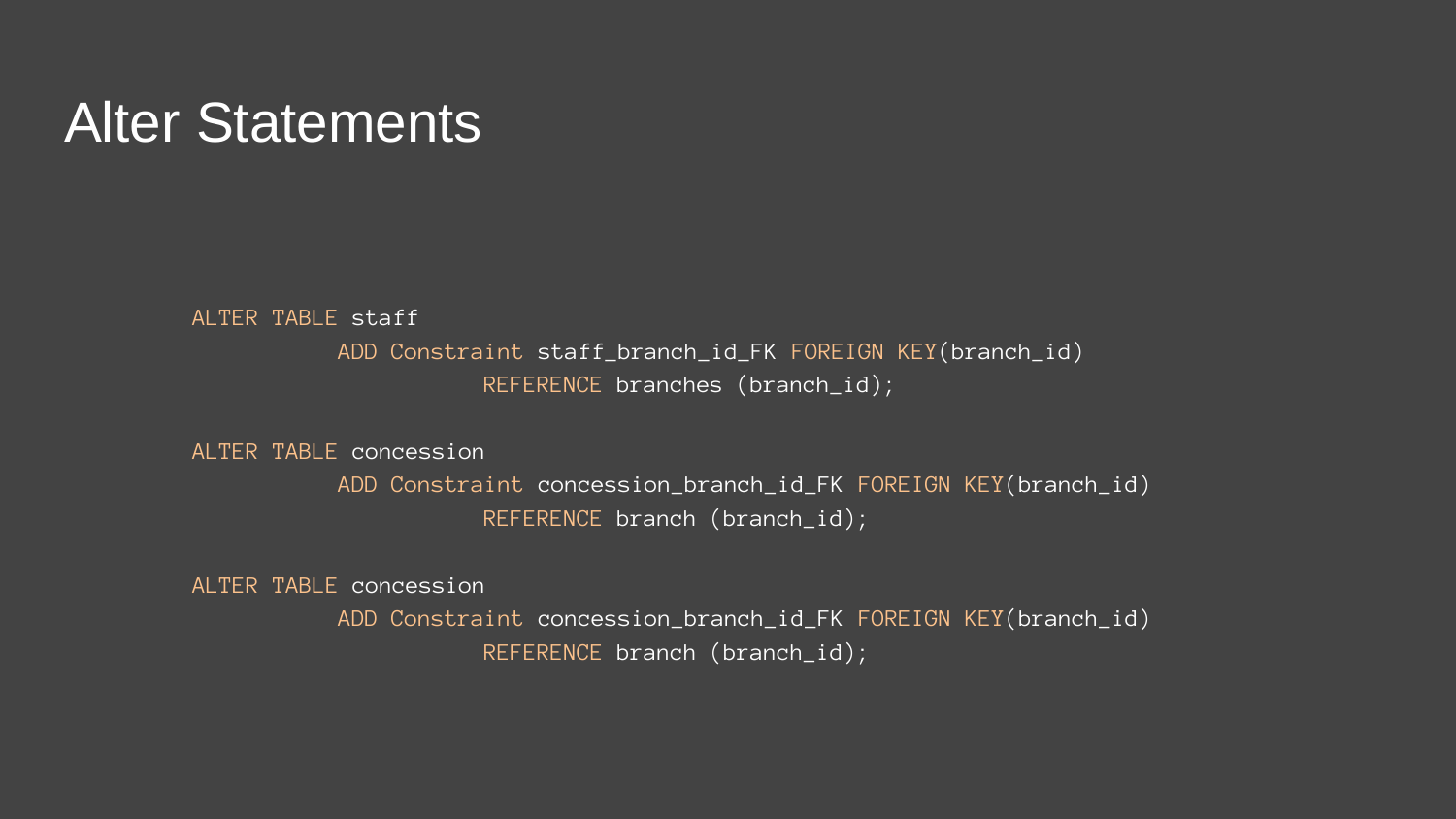

# Alter Statements
ALTER TABLE staff
	ADD Constraint staff_branch_id_FK FOREIGN KEY(branch_id)
		REFERENCE branches (branch_id);

ALTER TABLE concession
	ADD Constraint concession_branch_id_FK FOREIGN KEY(branch_id)
		REFERENCE branch (branch_id);

ALTER TABLE concession
	ADD Constraint concession_branch_id_FK FOREIGN KEY(branch_id)
		REFERENCE branch (branch_id);